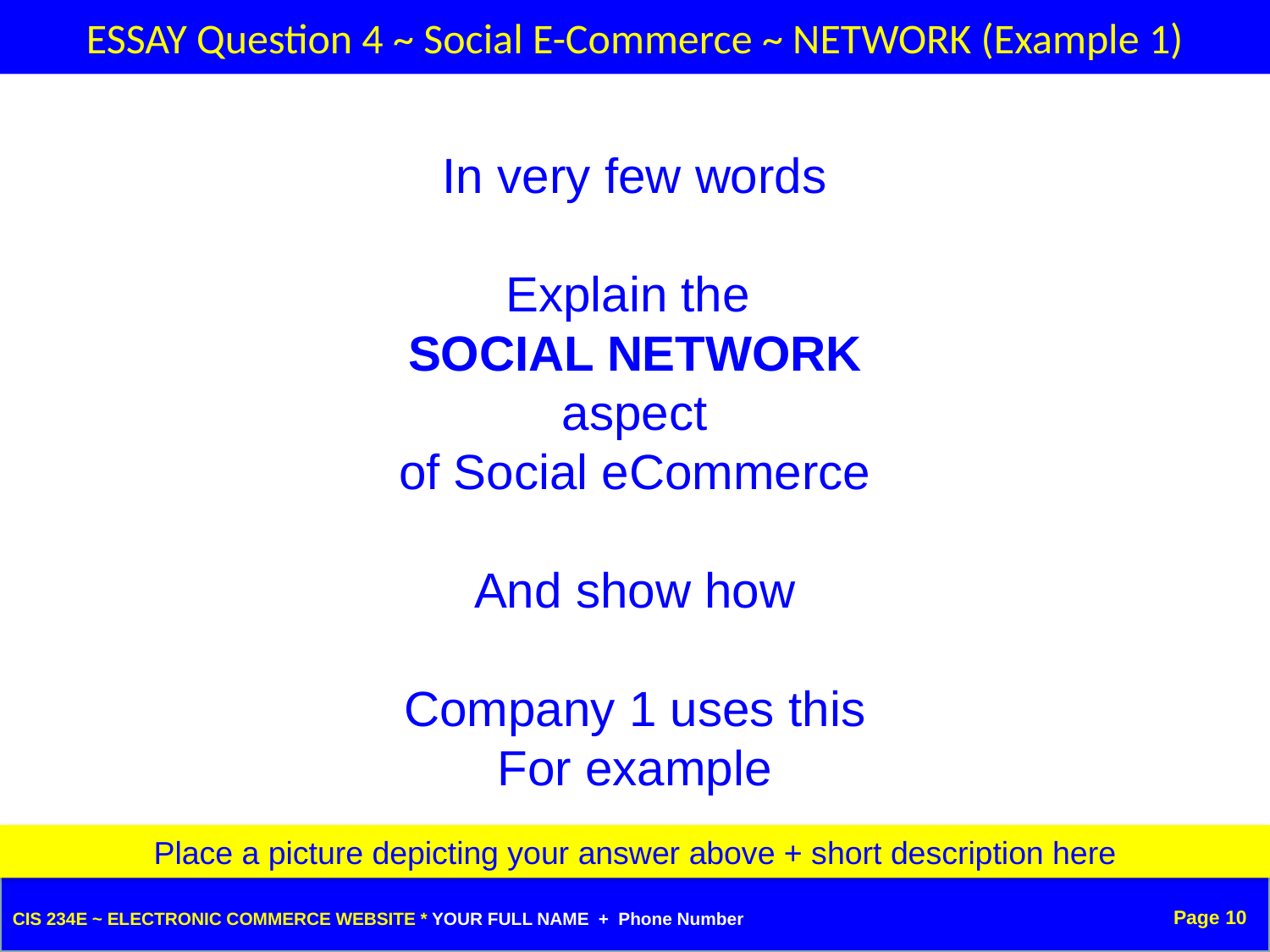

ESSAY Question 4 ~ Social E-Commerce ~ NETWORK (Example 1)
In very few words

Explain the
SOCIAL NETWORK aspect
of Social eCommerce

And show how

Company 1 uses this
For example
Place a picture depicting your answer above + short description here
Page 10
CIS 234E ~ ELECTRONIC COMMERCE WEBSITE * YOUR FULL NAME  +  Phone Number